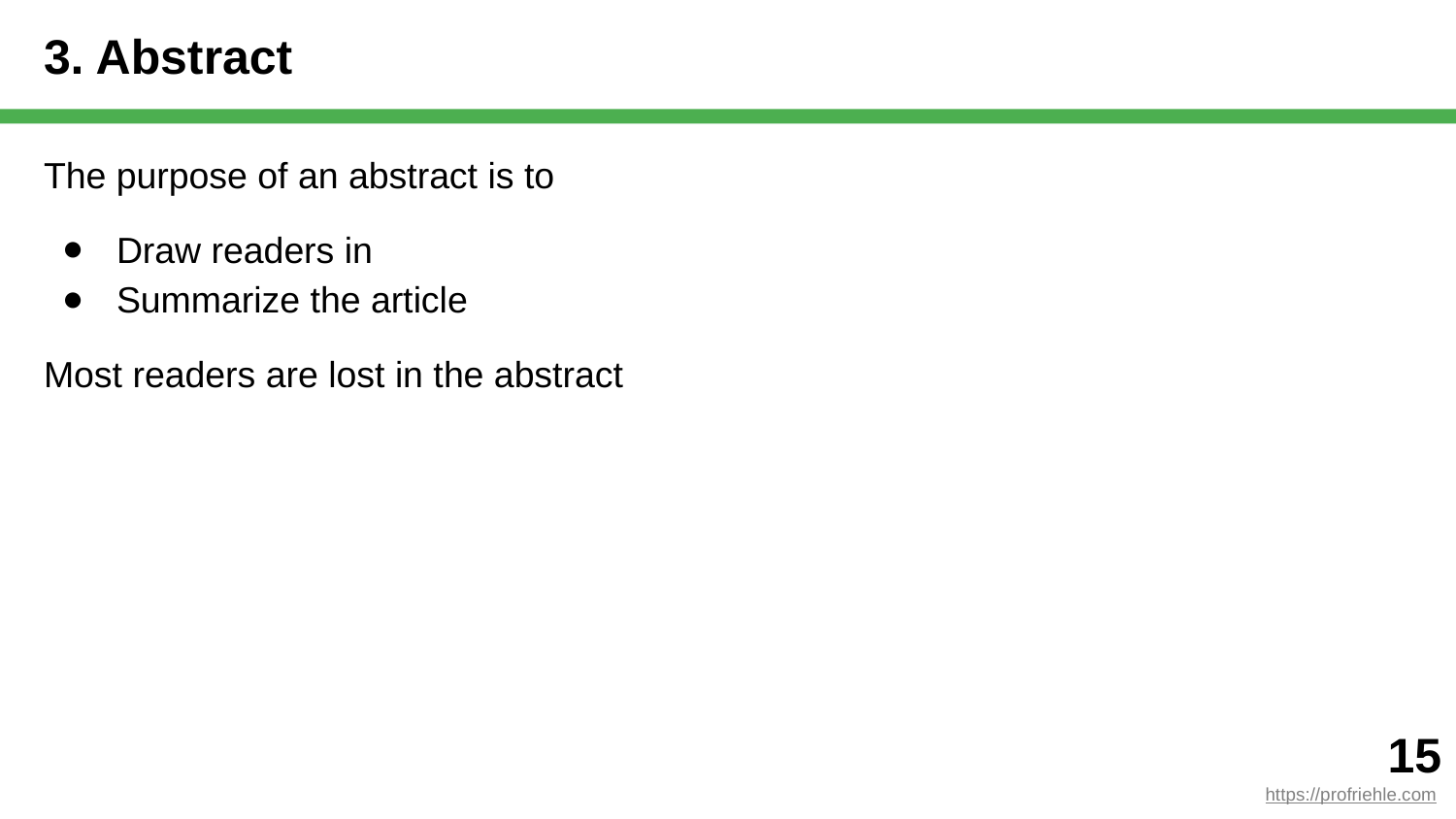

# 3. Abstract
The purpose of an abstract is to
Draw readers in
Summarize the article
Most readers are lost in the abstract
15
https://profriehle.com